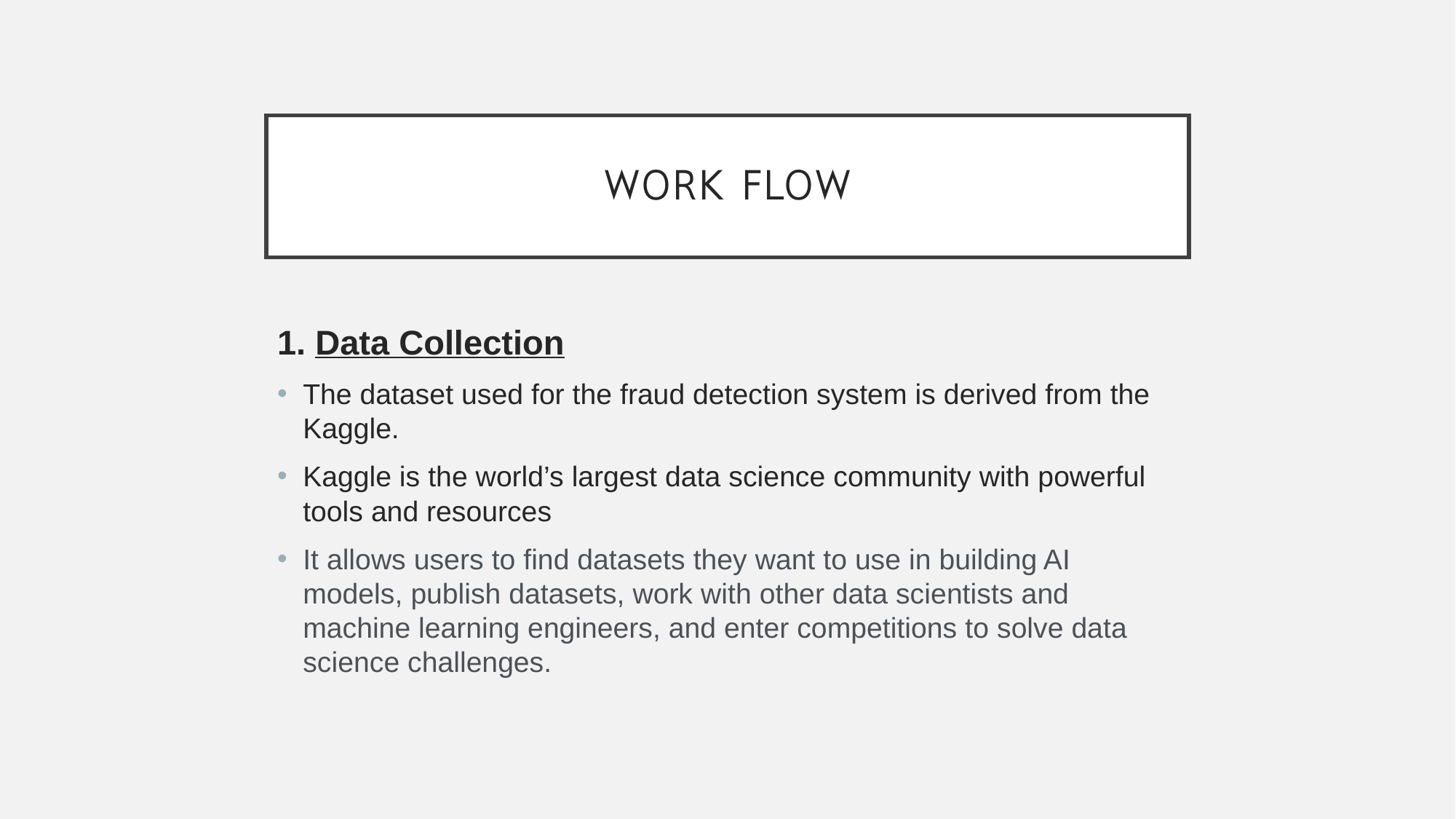

# Work Flow
1. Data Collection
The dataset used for the fraud detection system is derived from the Kaggle.
Kaggle is the world’s largest data science community with powerful tools and resources
It allows users to find datasets they want to use in building AI models, publish datasets, work with other data scientists and machine learning engineers, and enter competitions to solve data science challenges.